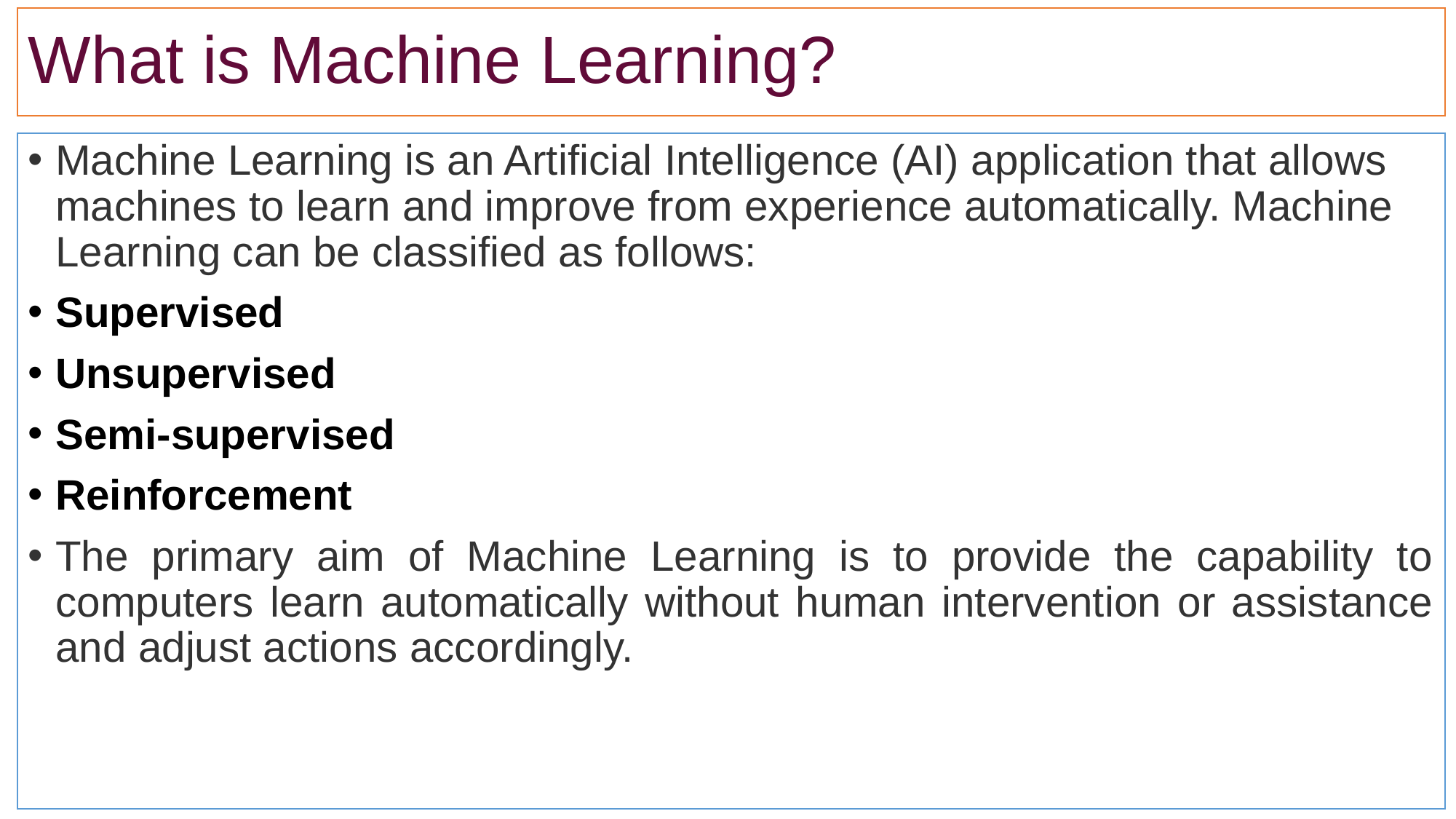

# What is Machine Learning?
Machine Learning is an Artificial Intelligence (AI) application that allows machines to learn and improve from experience automatically. Machine Learning can be classified as follows:
Supervised
Unsupervised
Semi-supervised
Reinforcement
The primary aim of Machine Learning is to provide the capability to computers learn automatically without human intervention or assistance and adjust actions accordingly.